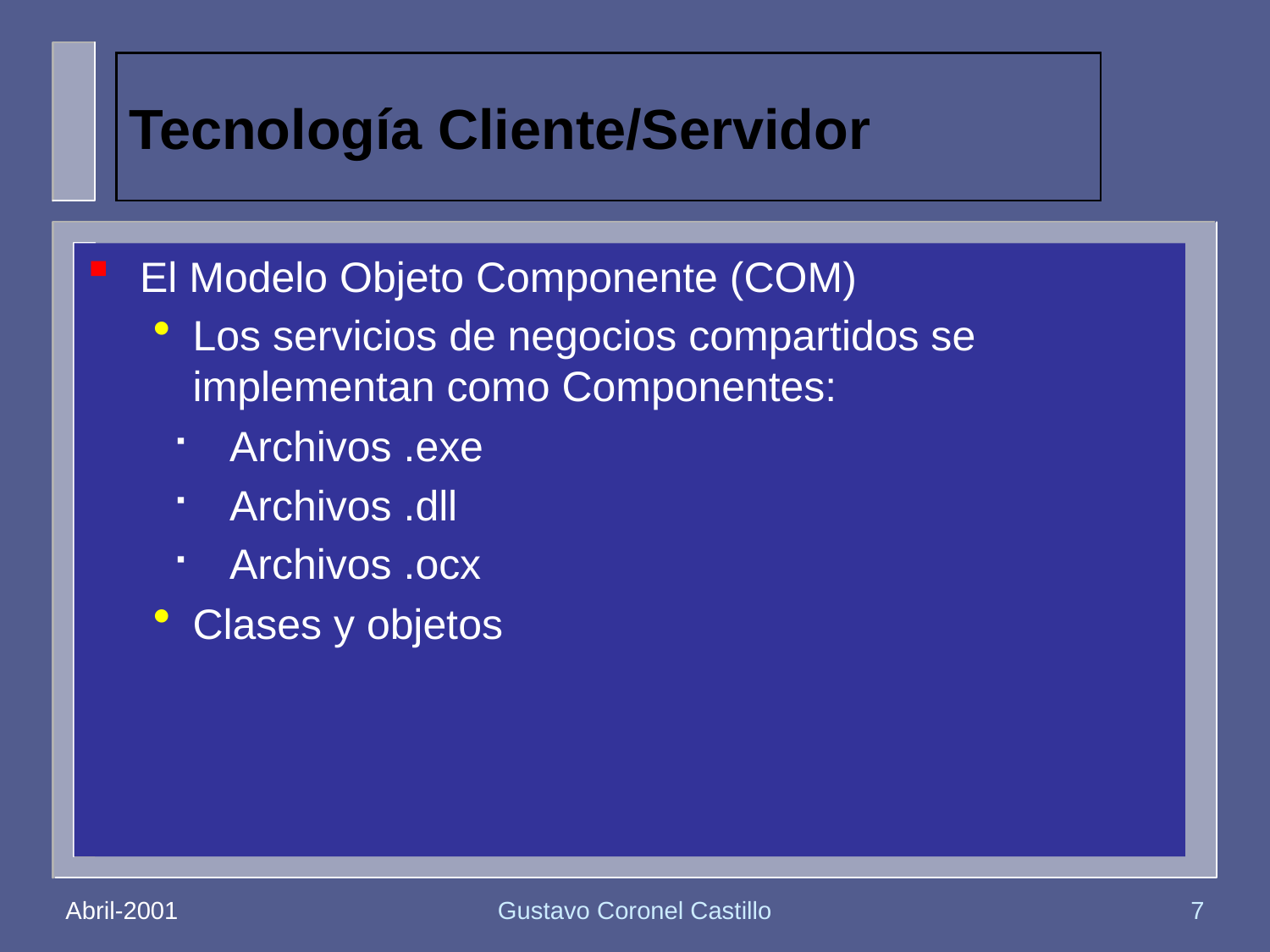

# Tecnología Cliente/Servidor
El Modelo Objeto Componente (COM)
Los servicios de negocios compartidos se implementan como Componentes:
  Archivos .exe
  Archivos .dll
  Archivos .ocx
Clases y objetos

Abril-2001
Gustavo Coronel Castillo
7